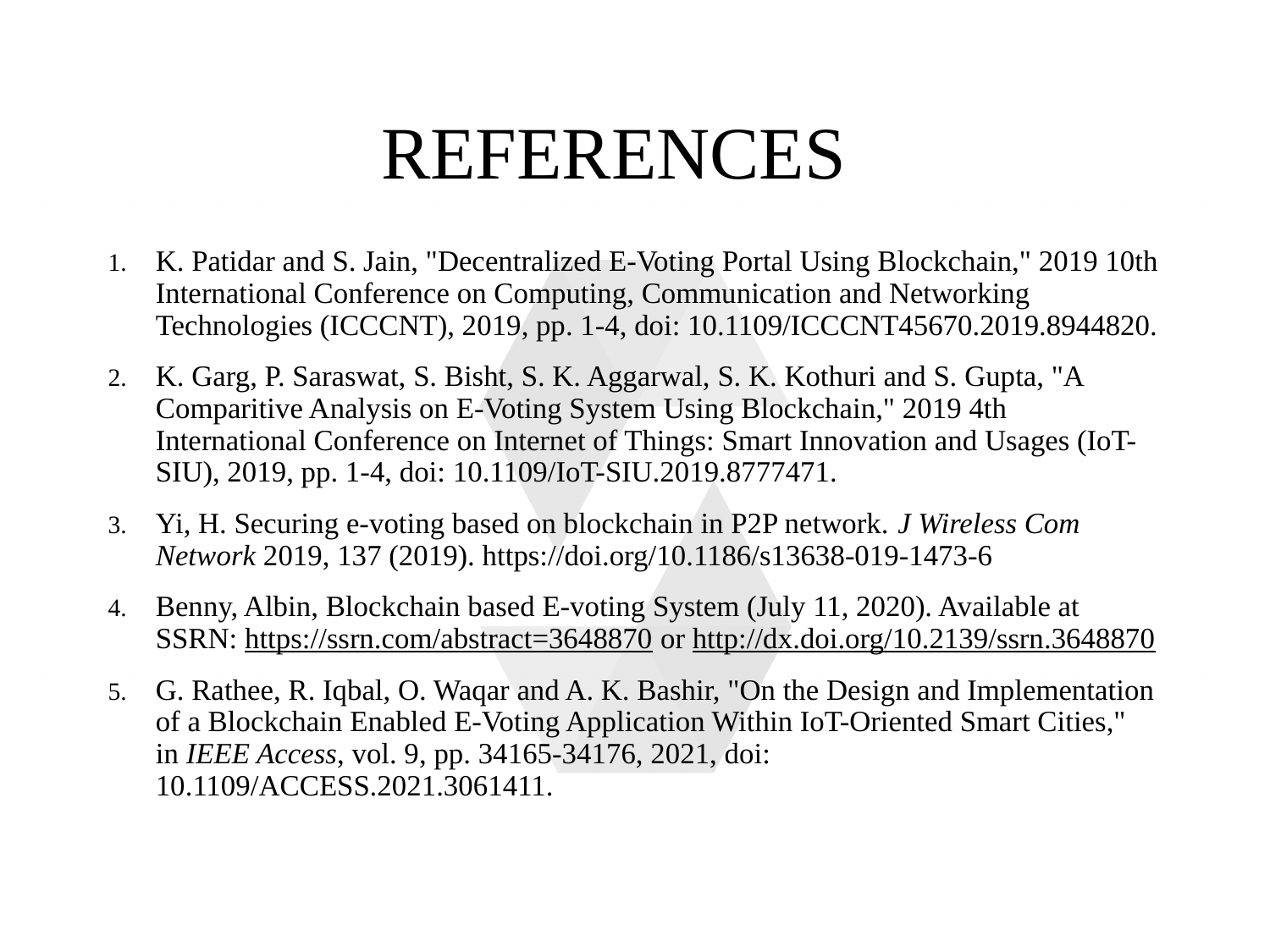

# References
K. Patidar and S. Jain, "Decentralized E-Voting Portal Using Blockchain," 2019 10th International Conference on Computing, Communication and Networking Technologies (ICCCNT), 2019, pp. 1-4, doi: 10.1109/ICCCNT45670.2019.8944820.
K. Garg, P. Saraswat, S. Bisht, S. K. Aggarwal, S. K. Kothuri and S. Gupta, "A Comparitive Analysis on E-Voting System Using Blockchain," 2019 4th International Conference on Internet of Things: Smart Innovation and Usages (IoT-SIU), 2019, pp. 1-4, doi: 10.1109/IoT-SIU.2019.8777471.
Yi, H. Securing e-voting based on blockchain in P2P network. J Wireless Com Network 2019, 137 (2019). https://doi.org/10.1186/s13638-019-1473-6
Benny, Albin, Blockchain based E-voting System (July 11, 2020). Available at SSRN: https://ssrn.com/abstract=3648870 or http://dx.doi.org/10.2139/ssrn.3648870
G. Rathee, R. Iqbal, O. Waqar and A. K. Bashir, "On the Design and Implementation of a Blockchain Enabled E-Voting Application Within IoT-Oriented Smart Cities," in IEEE Access, vol. 9, pp. 34165-34176, 2021, doi: 10.1109/ACCESS.2021.3061411.